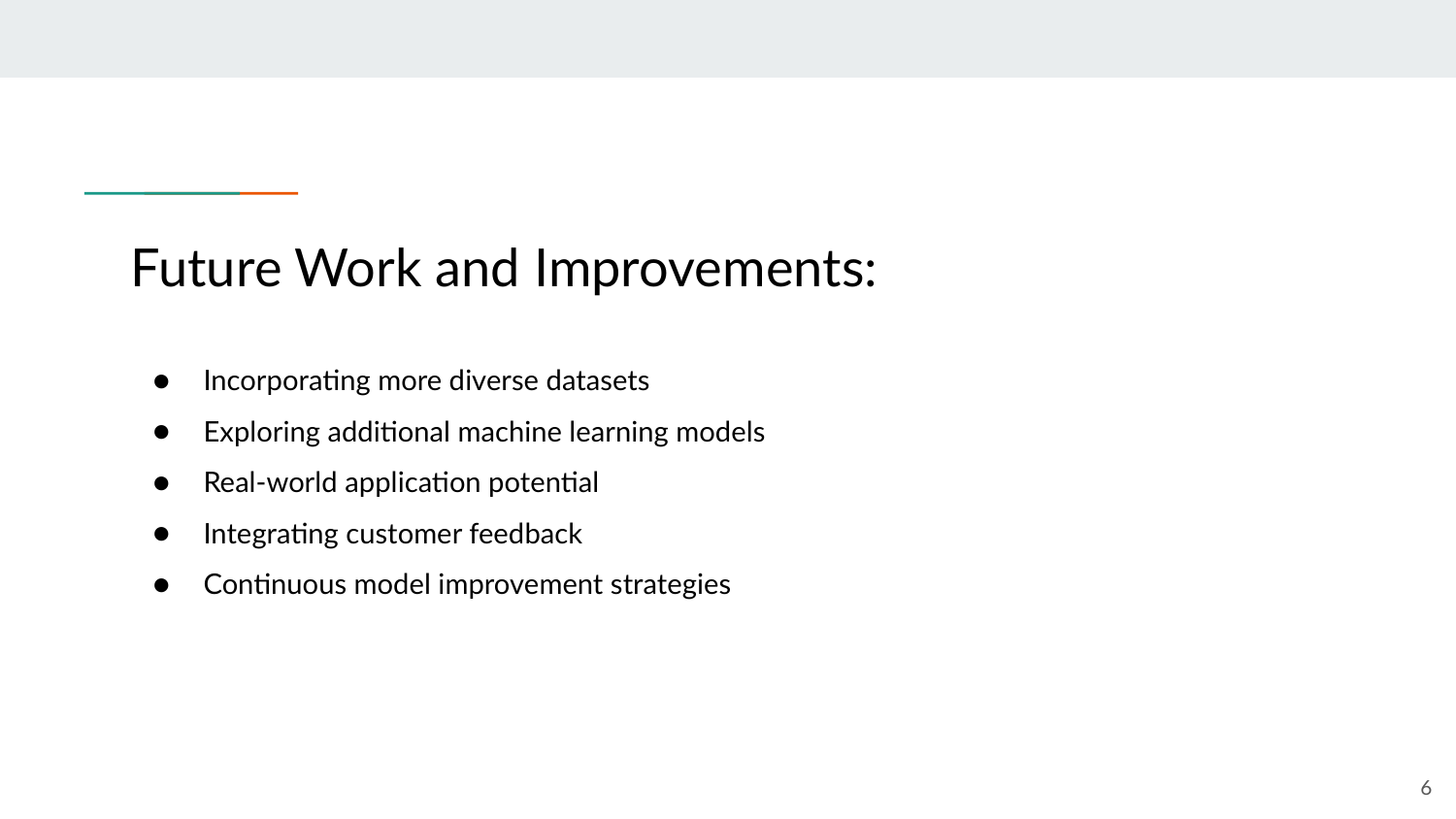

# Future Work and Improvements:
Incorporating more diverse datasets
Exploring additional machine learning models
Real-world application potential
Integrating customer feedback
Continuous model improvement strategies

6